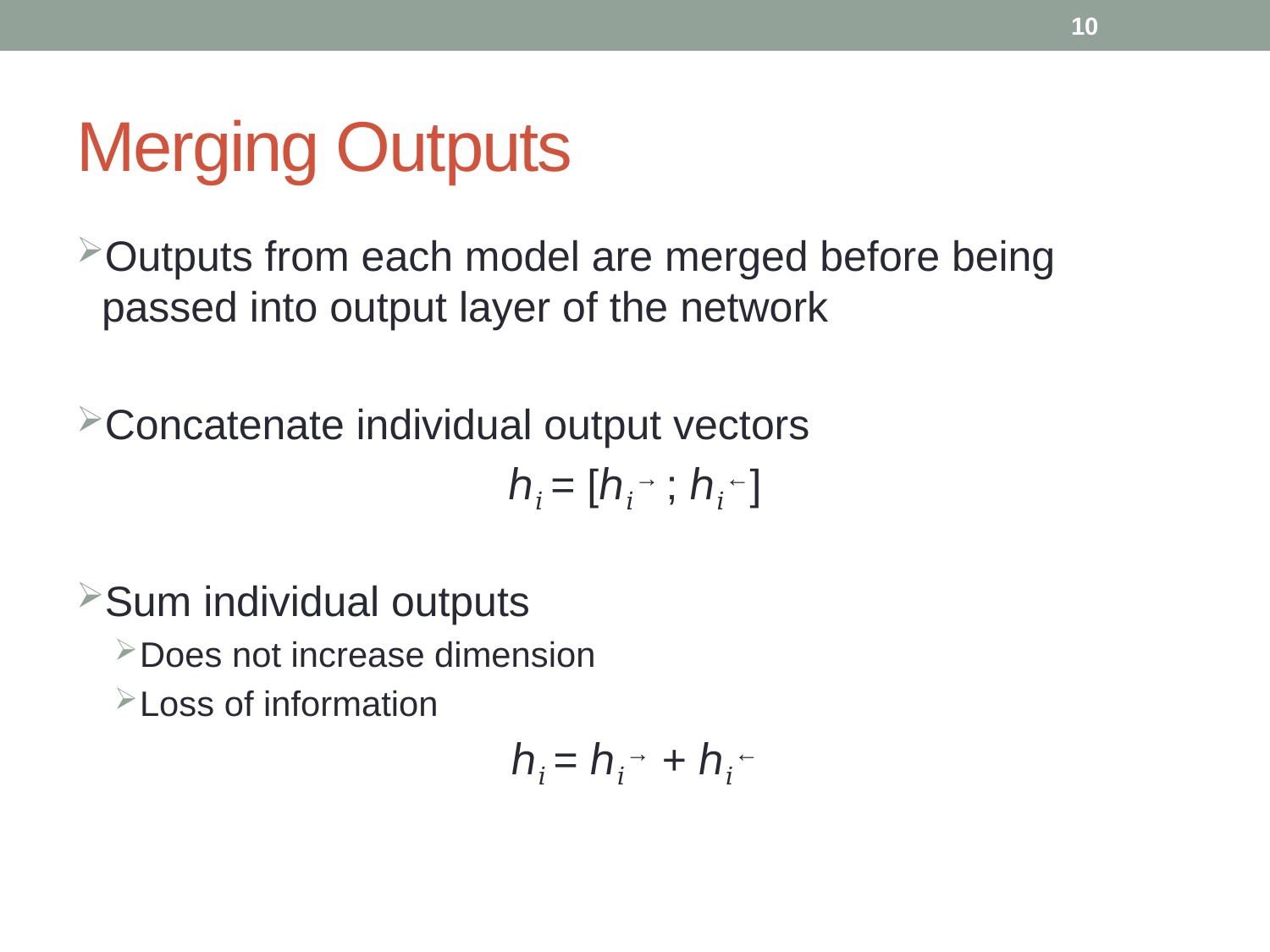

10
# Merging Outputs
Outputs from each model are merged before being passed into output layer of the network

Concatenate individual output vectors
ℎ𝑖 = [ℎ𝑖→ ; ℎ𝑖←]
Sum individual outputs
Does not increase dimension
Loss of information
ℎ𝑖 = ℎ𝑖→ + ℎ𝑖←